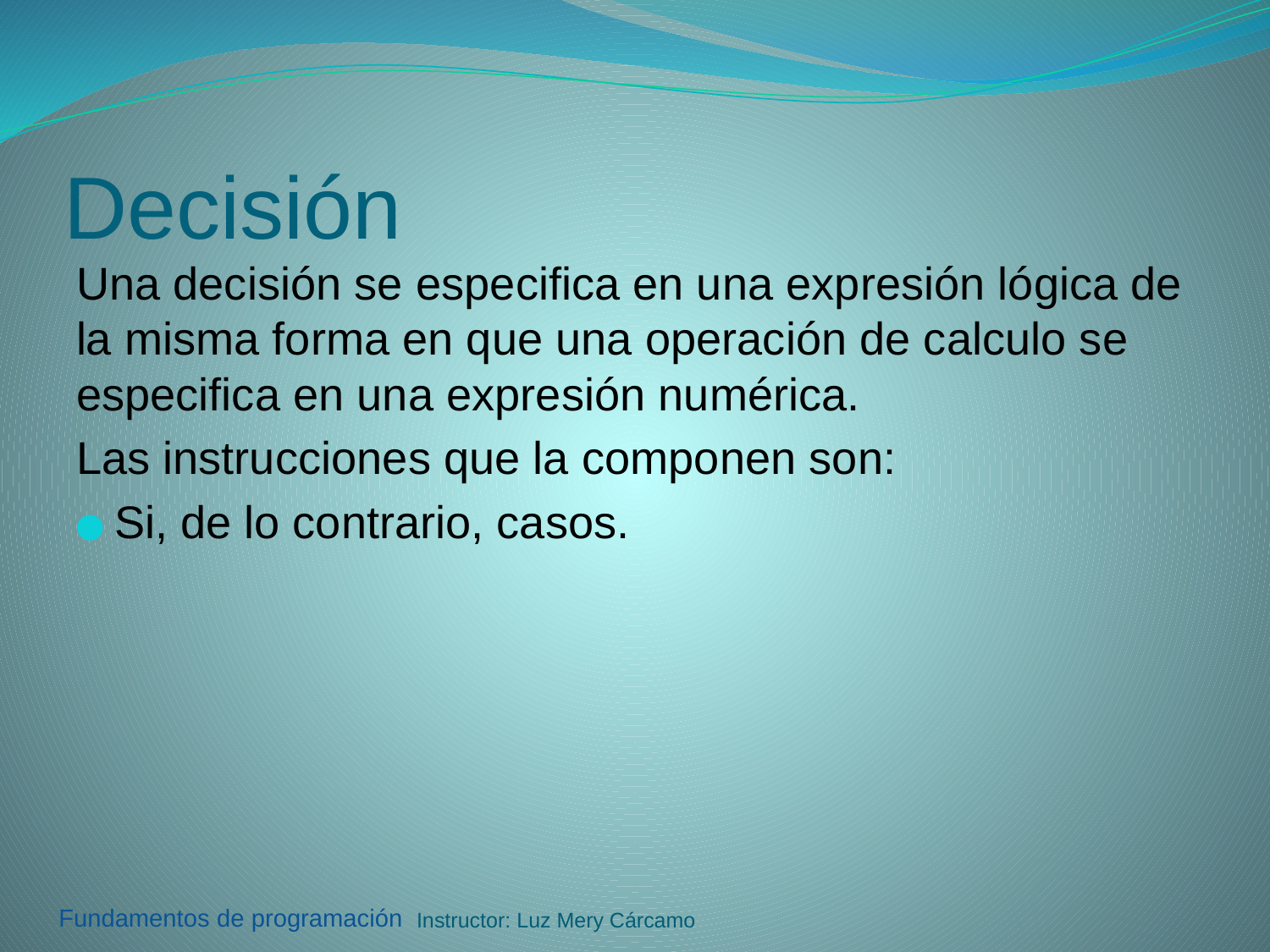

# Decisión
Una decisión se especifica en una expresión lógica de la misma forma en que una operación de calculo se especifica en una expresión numérica.
Las instrucciones que la componen son:
Si, de lo contrario, casos.
Instructor: Luz Mery Cárcamo